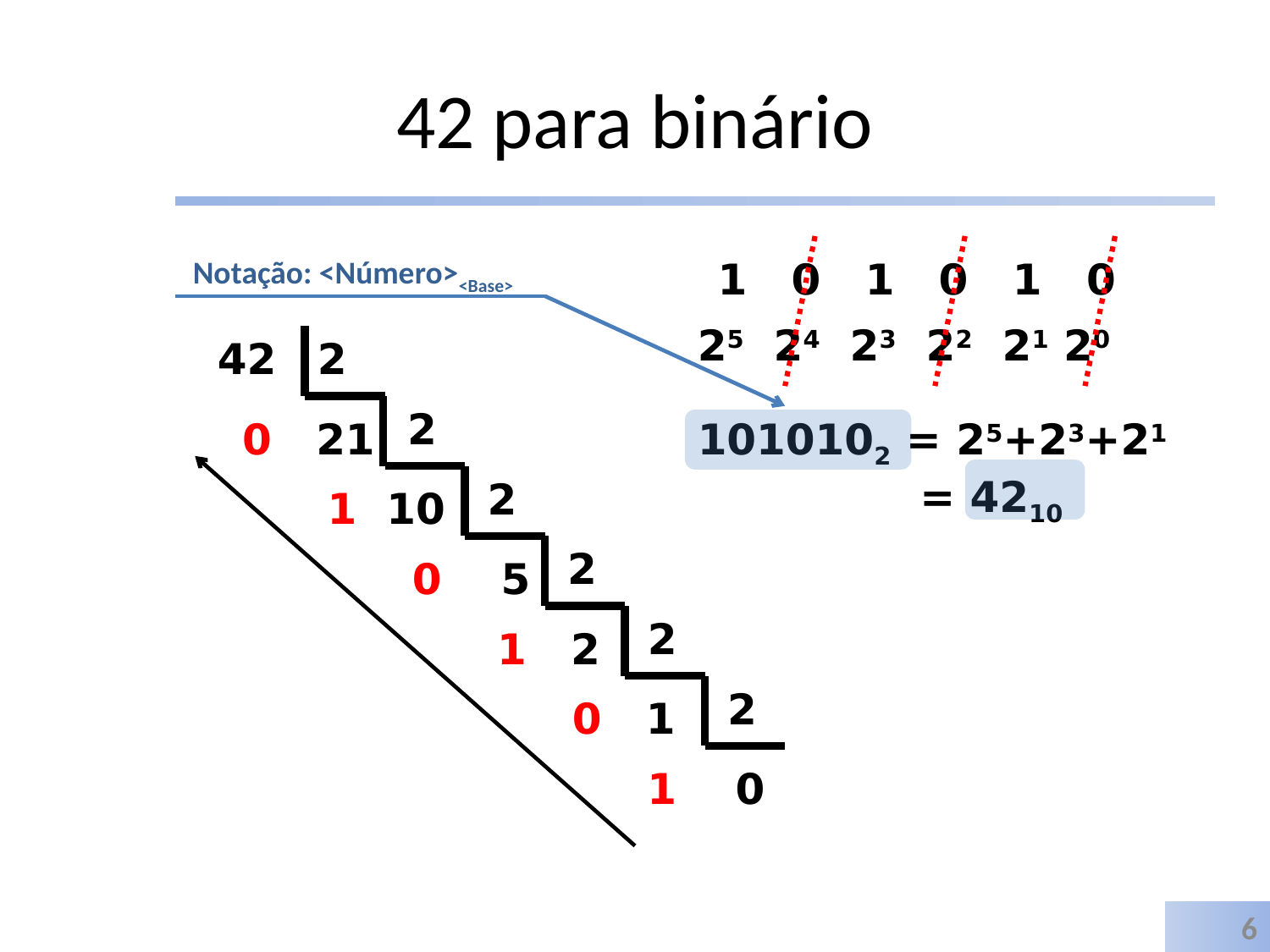

# 42 para binário
1   0   1   0   1   0
25  24  23  22  21 20
1010102 = 25+23+21
               = 4210

Notação: <Número><Base>

42
2
2
 0   21
2
1  10
2
 0    5
2
  1   2
2
 0   1
  1    0

6